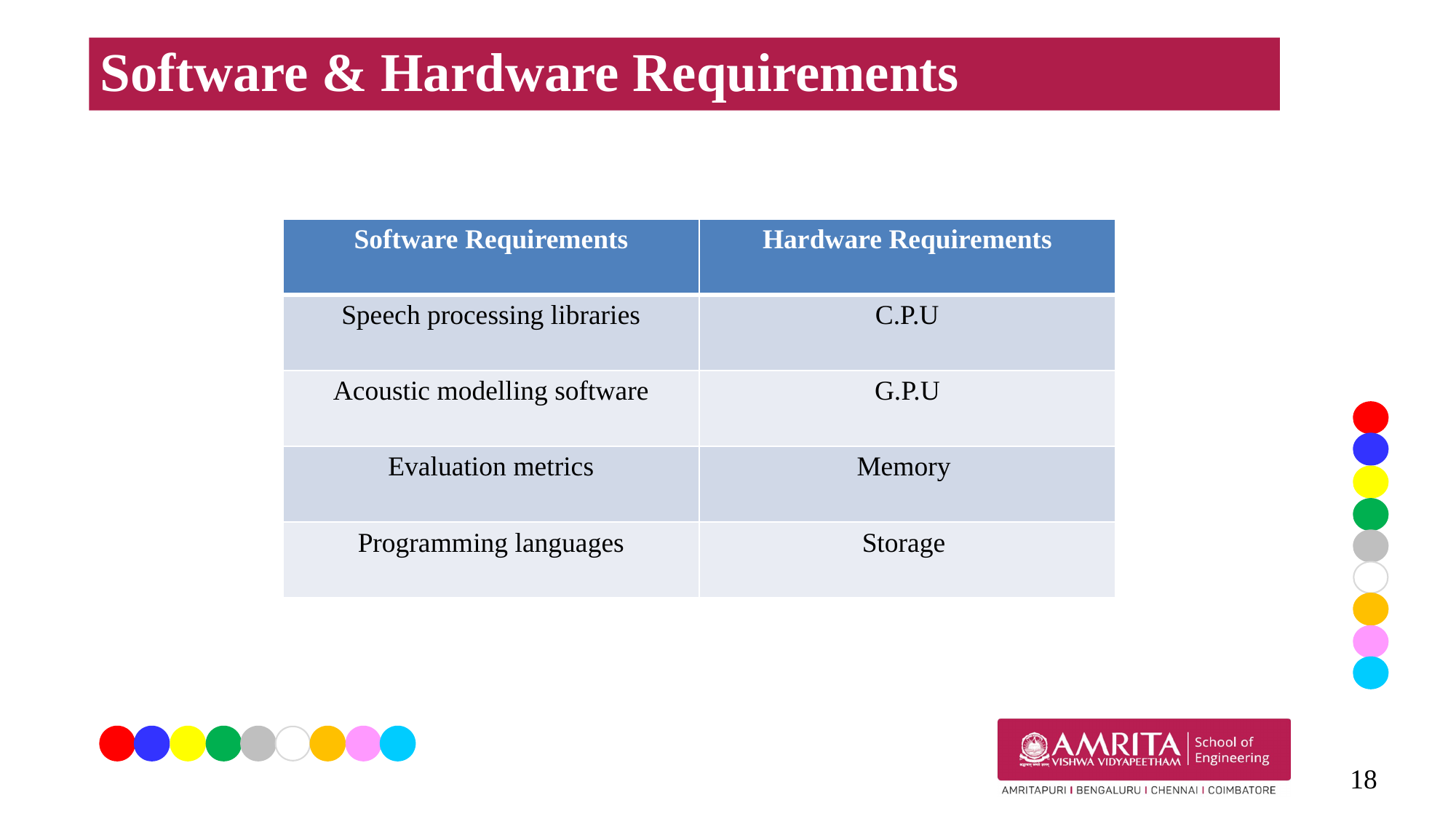

# Software & Hardware Requirements
| Software Requirements | Hardware Requirements |
| --- | --- |
| Speech processing libraries | C.P.U |
| Acoustic modelling software | G.P.U |
| Evaluation metrics | Memory |
| Programming languages | Storage |
18